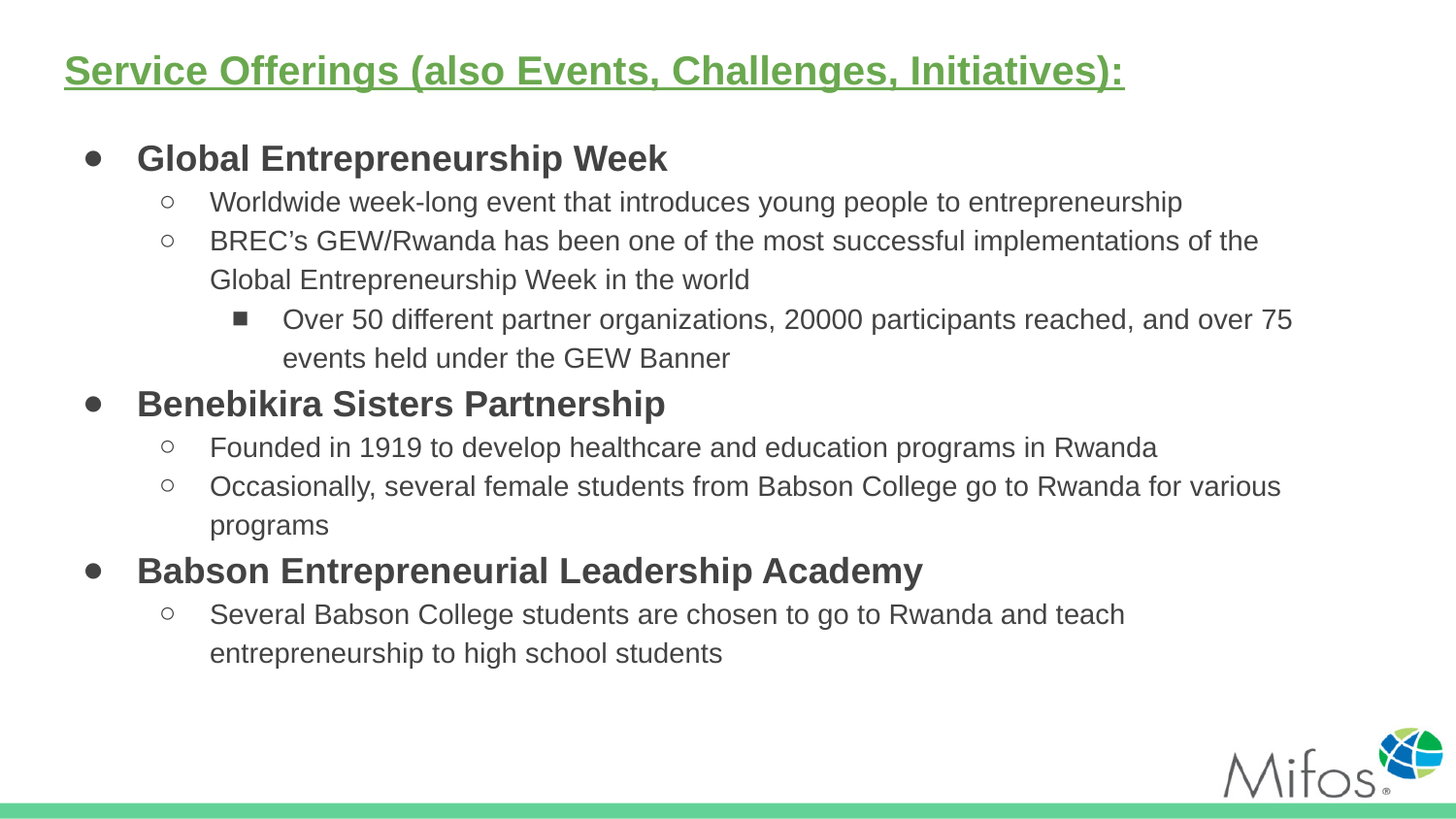

# Service Offerings (also Events, Challenges, Initiatives):
Global Entrepreneurship Week
Worldwide week-long event that introduces young people to entrepreneurship
BREC’s GEW/Rwanda has been one of the most successful implementations of the Global Entrepreneurship Week in the world
Over 50 different partner organizations, 20000 participants reached, and over 75 events held under the GEW Banner
Benebikira Sisters Partnership
Founded in 1919 to develop healthcare and education programs in Rwanda
Occasionally, several female students from Babson College go to Rwanda for various programs
Babson Entrepreneurial Leadership Academy
Several Babson College students are chosen to go to Rwanda and teach entrepreneurship to high school students